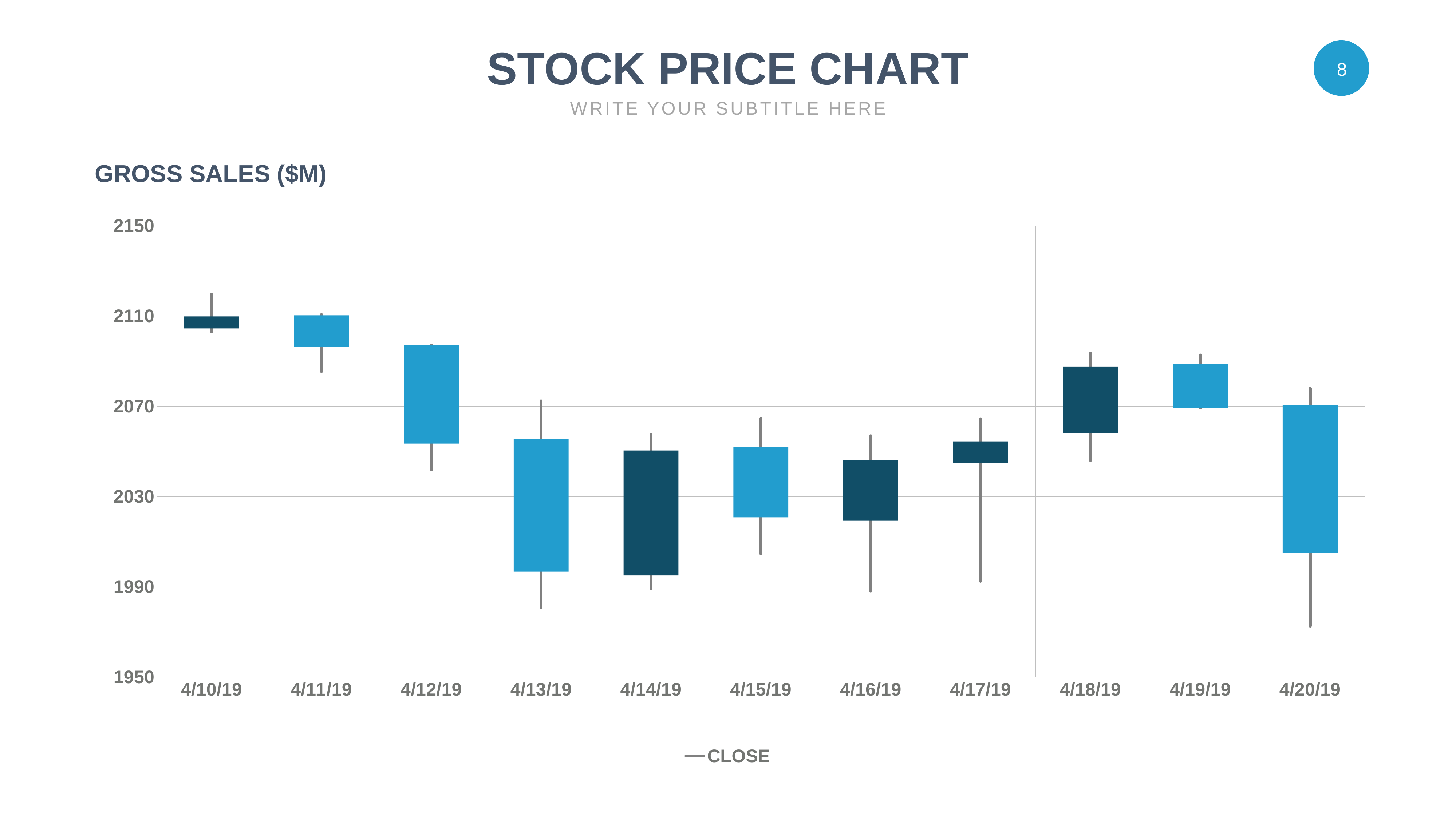

STOCK PRICE CHART
WRITE YOUR SUBTITLE HERE
GROSS SALES ($M)

[unsupported chart]